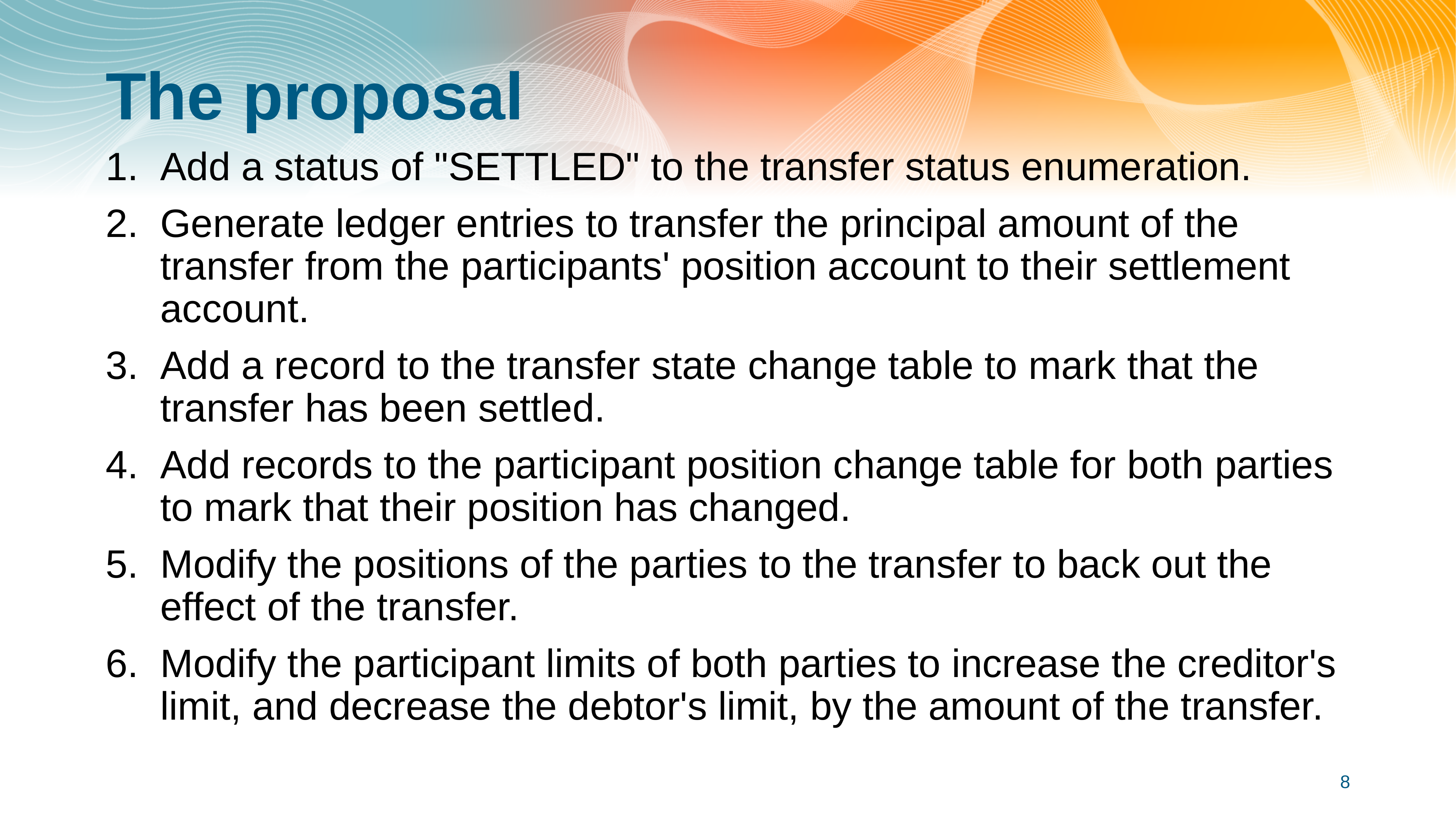

# The proposal
Add a status of "SETTLED" to the transfer status enumeration.
Generate ledger entries to transfer the principal amount of the transfer from the participants' position account to their settlement account.
Add a record to the transfer state change table to mark that the transfer has been settled.
Add records to the participant position change table for both parties to mark that their position has changed.
Modify the positions of the parties to the transfer to back out the effect of the transfer.
Modify the participant limits of both parties to increase the creditor's limit, and decrease the debtor's limit, by the amount of the transfer.
8